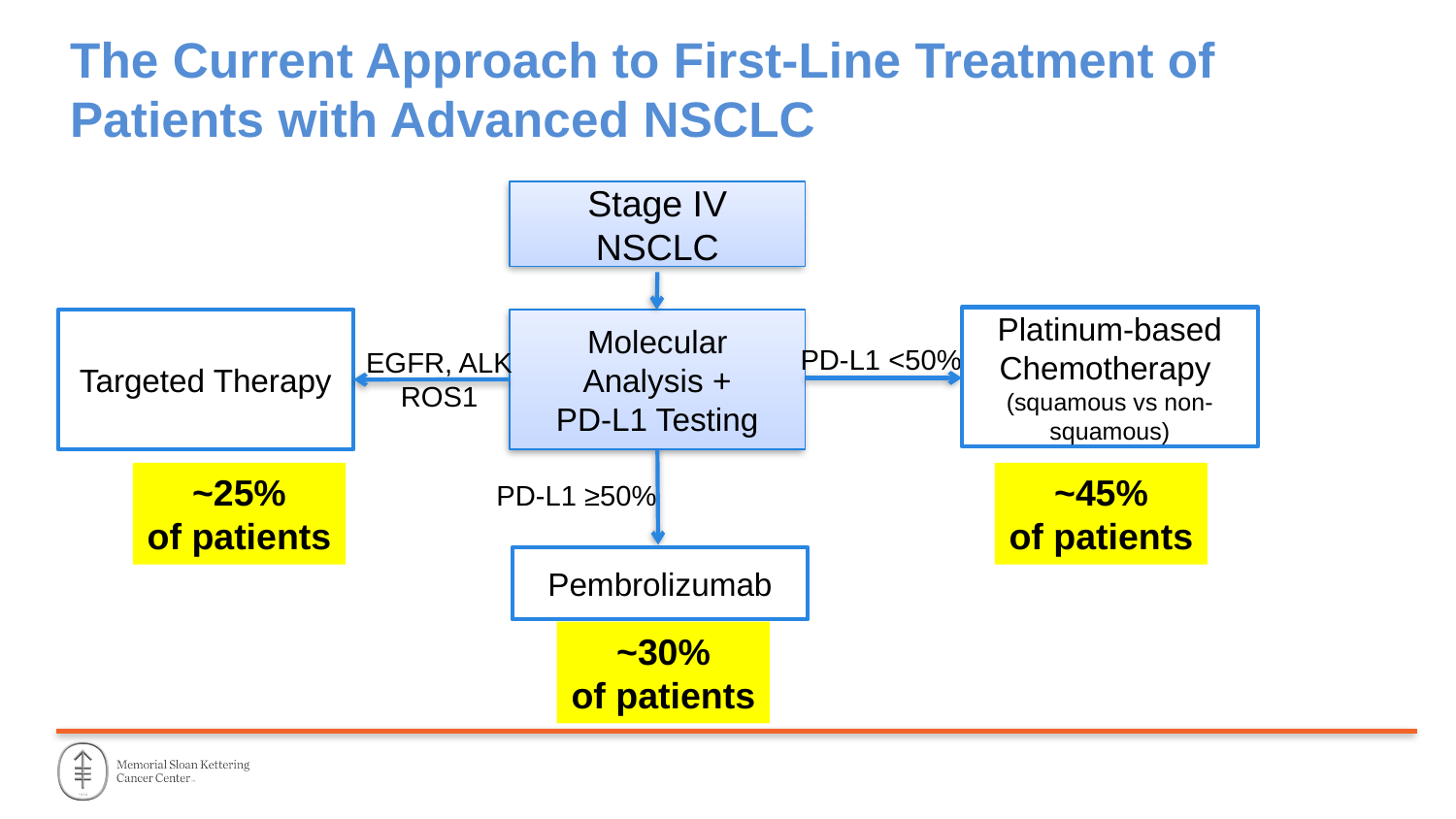

# The Current Approach to First-Line Treatment of Patients with Advanced NSCLC
Stage IV NSCLC
Platinum-based Chemotherapy  (squamous vs non-squamous)
Molecular Analysis +
PD-L1 Testing
Targeted Therapy
PD-L1 <50%
EGFR, ALK
ROS1
~25%
of patients
~45%
of patients
PD-L1 ≥50%
Pembrolizumab
~30%
of patients